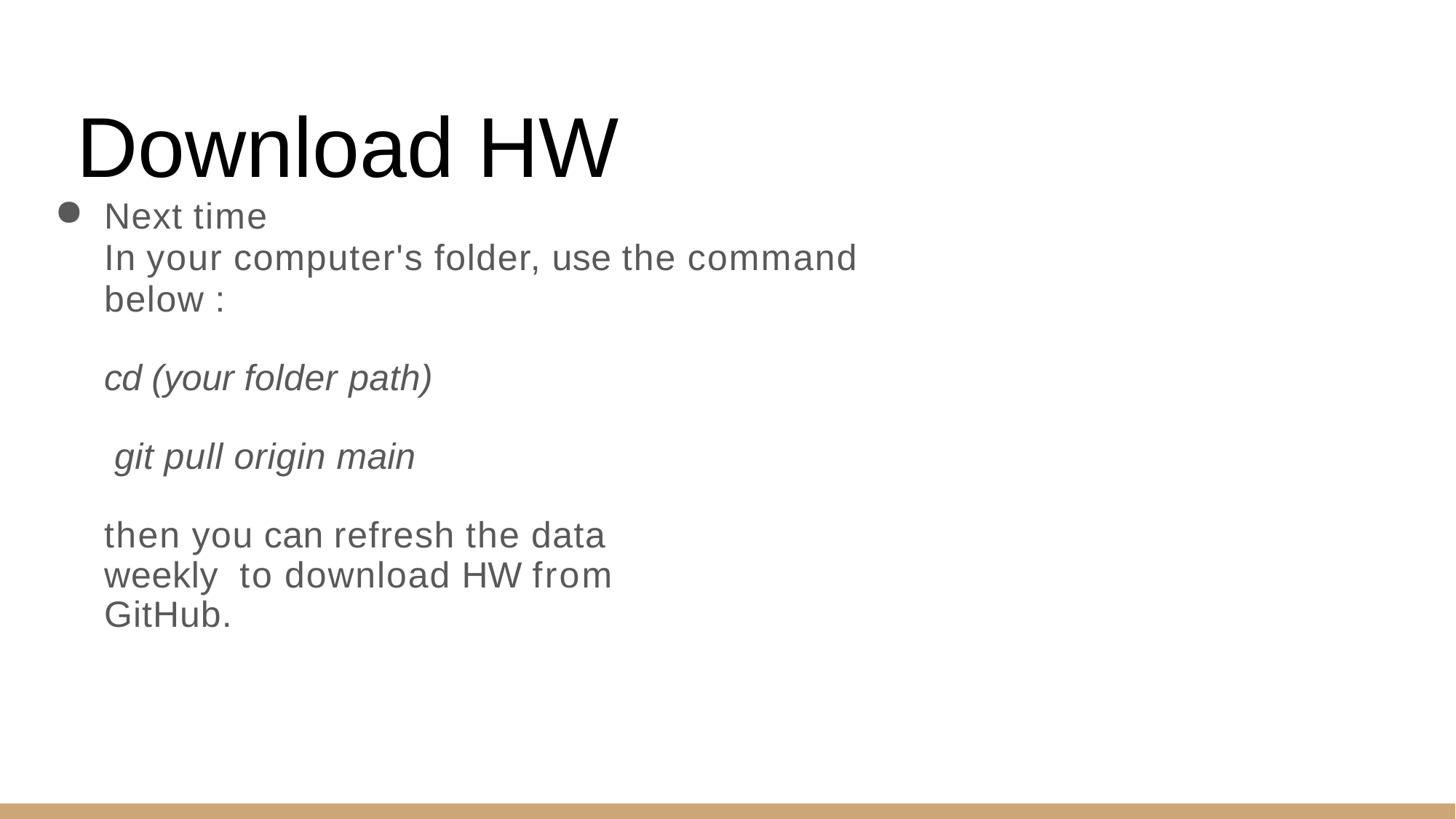

Download HW
Next time
In your computer's folder, use the command below :
cd (your folder path)  git pull origin main
then you can refresh the data weekly  to download HW from GitHub.